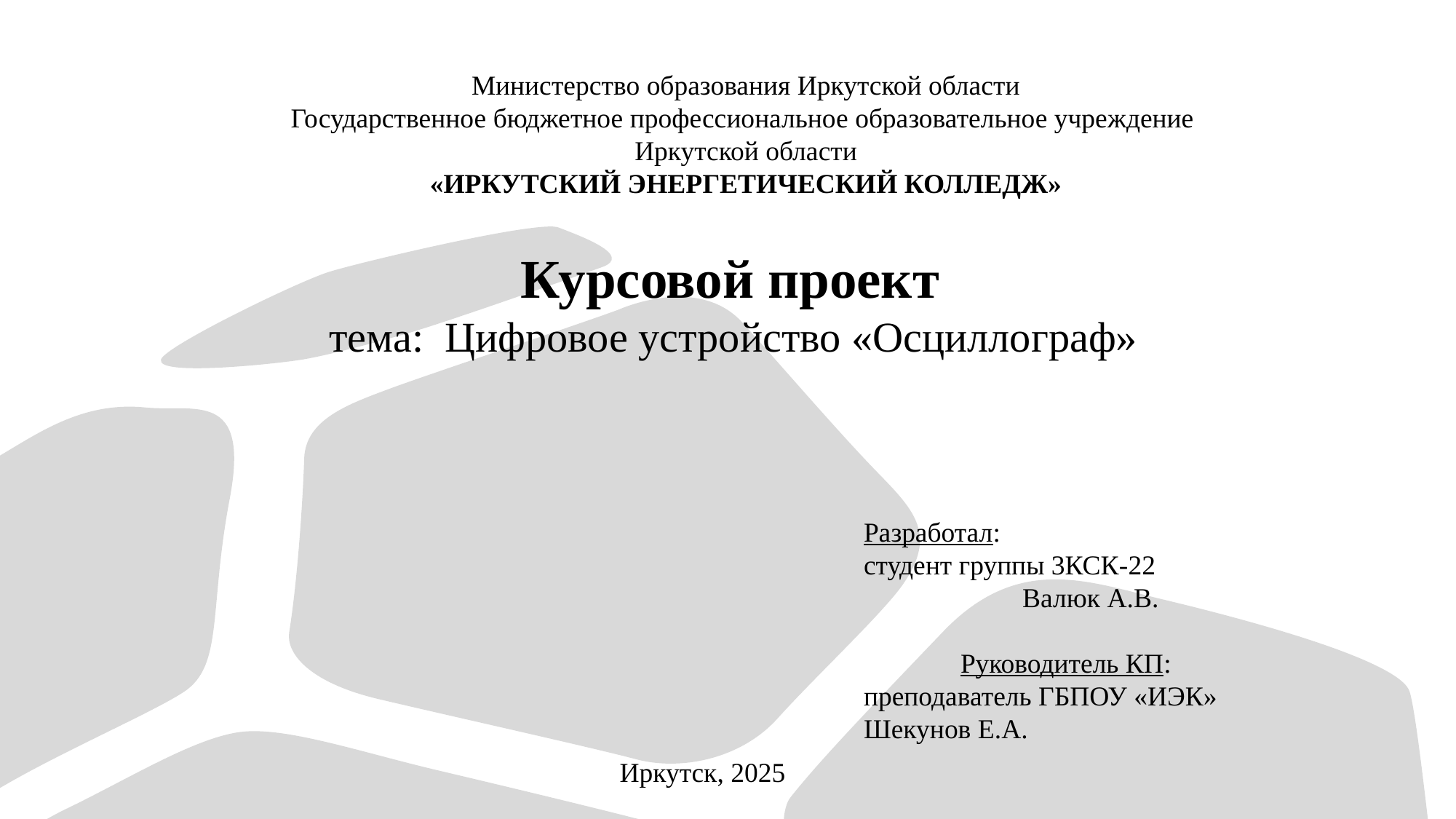

Министерство образования Иркутской области
Государственное бюджетное профессиональное образовательное учреждение
Иркутской области
«ИРКУТСКИЙ ЭНЕРГЕТИЧЕСКИЙ КОЛЛЕДЖ»
Курсовой проект
 тема:  Цифровое устройство «Осциллограф»
Разработал:
студент группы 3КСК-22                                       Валюк А.В.		                                                        Руководитель КП:
преподаватель ГБПОУ «ИЭК»
Шекунов Е.А.
Иркутск, 2025